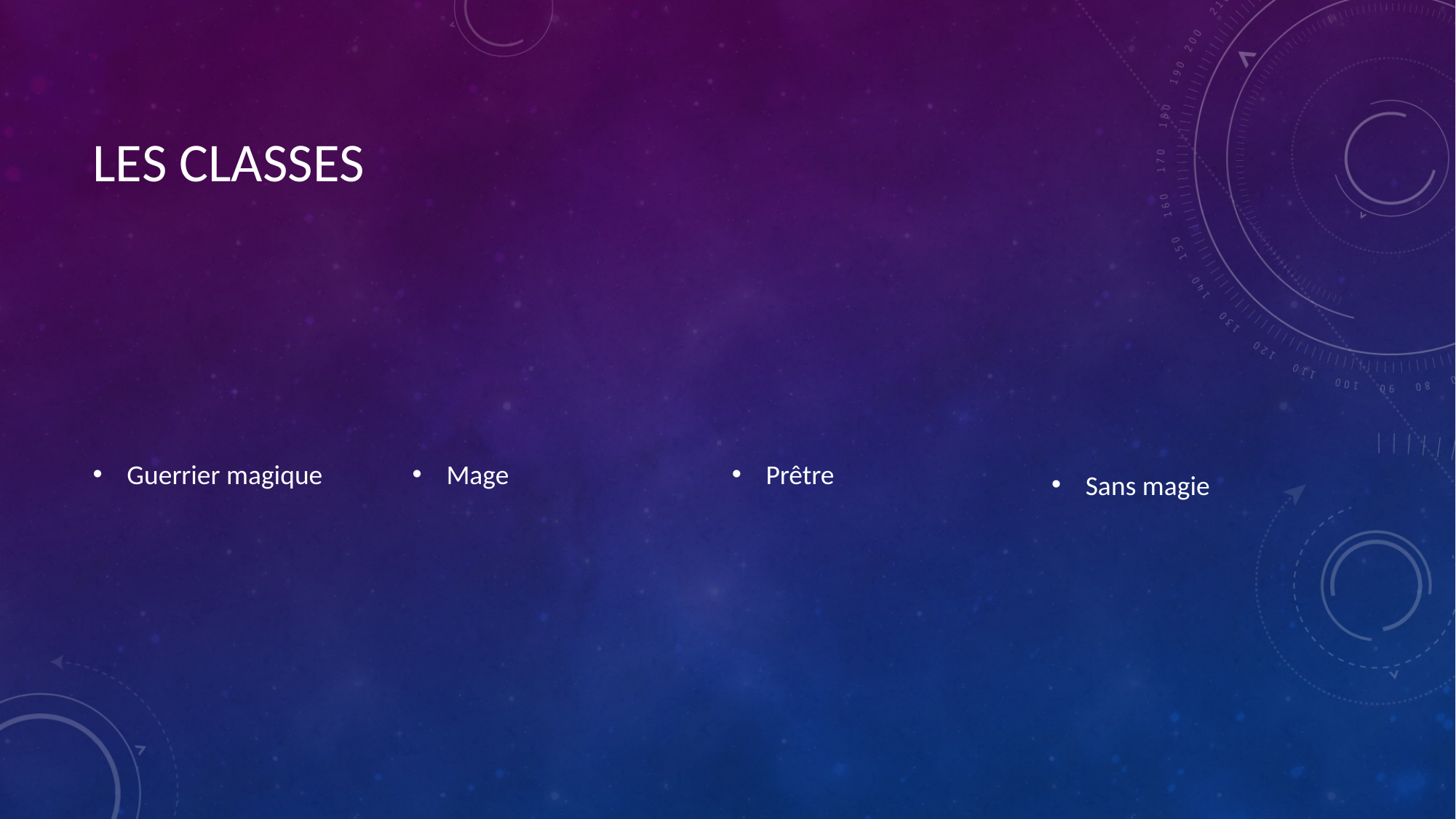

# Les classes
Guerrier magique
Mage
Prêtre
Sans magie